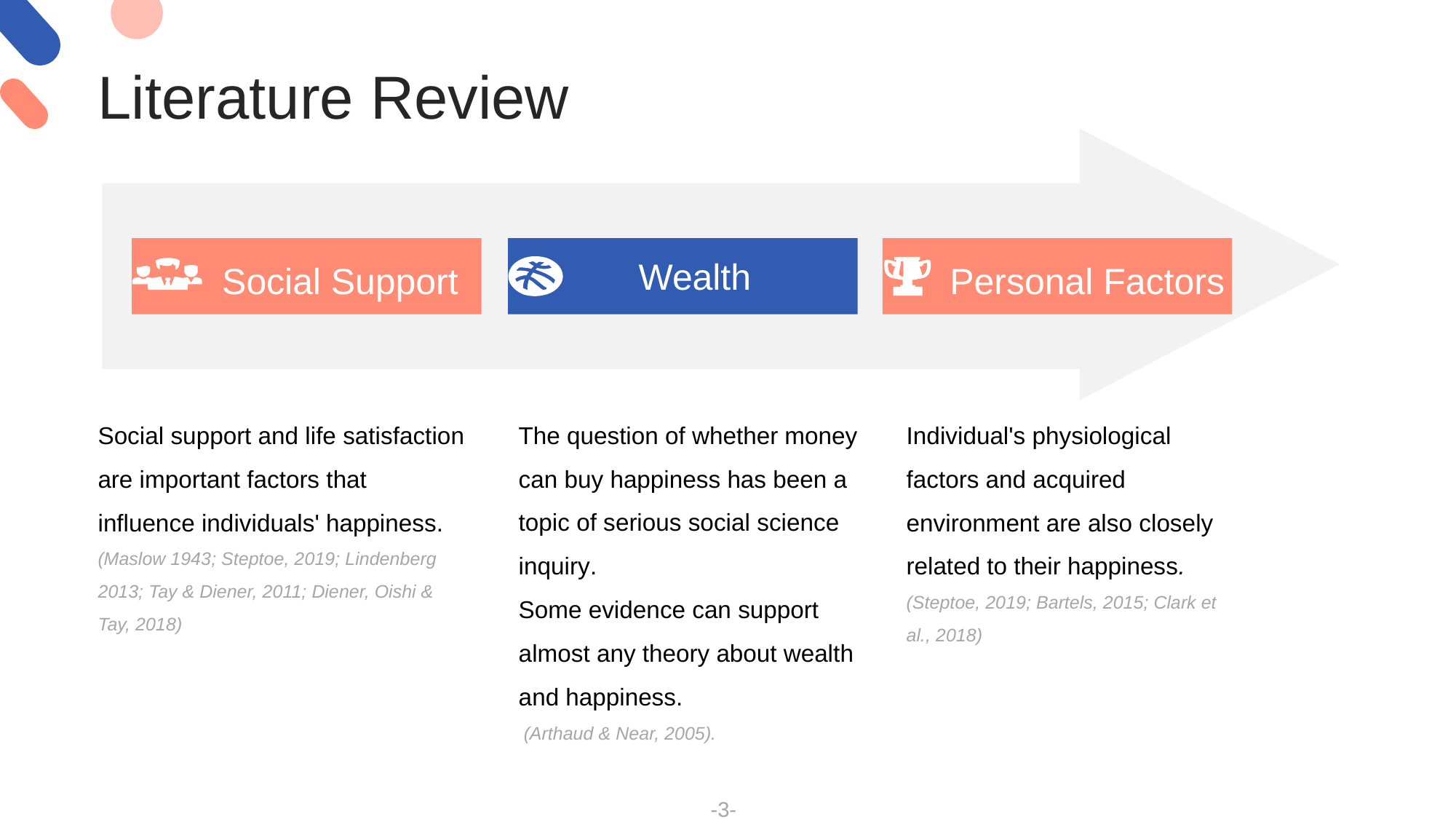

Literature Review

Wealth
Social Support
Personal Factors
The question of whether money can buy happiness has been a topic of serious social science inquiry.
Some evidence can support almost any theory about wealth and happiness.
 (Arthaud & Near, 2005).
Social support and life satisfaction are important factors that influence individuals' happiness.
(Maslow 1943; Steptoe, 2019; Lindenberg 2013; Tay & Diener, 2011; Diener, Oishi & Tay, 2018)
Individual's physiological factors and acquired environment are also closely related to their happiness.
(Steptoe, 2019; Bartels, 2015; Clark et al., 2018)
-3-